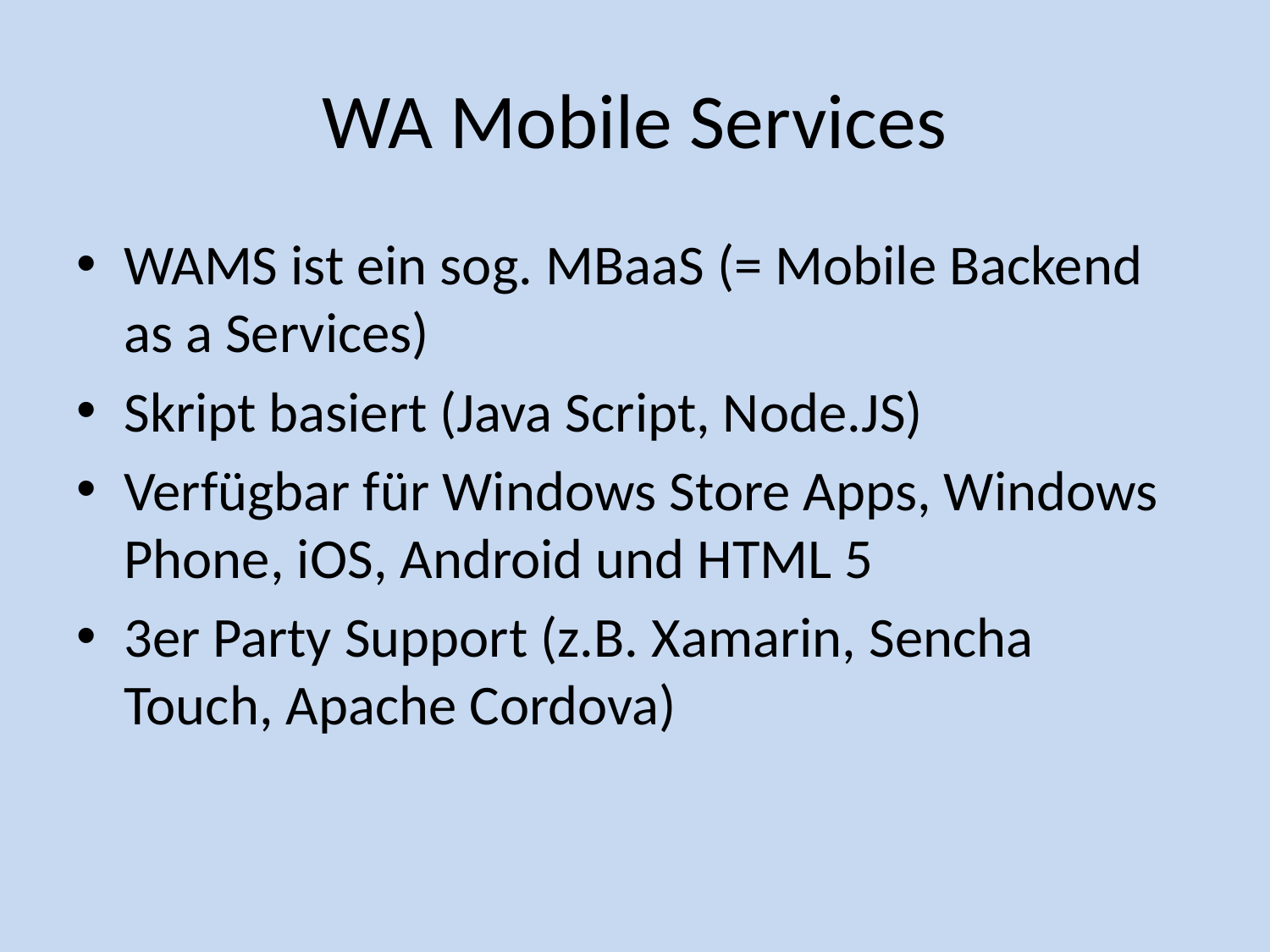

# WA Mobile Services
WAMS ist ein sog. MBaaS (= Mobile Backend as a Services)
Skript basiert (Java Script, Node.JS)
Verfügbar für Windows Store Apps, Windows Phone, iOS, Android und HTML 5
3er Party Support (z.B. Xamarin, Sencha Touch, Apache Cordova)